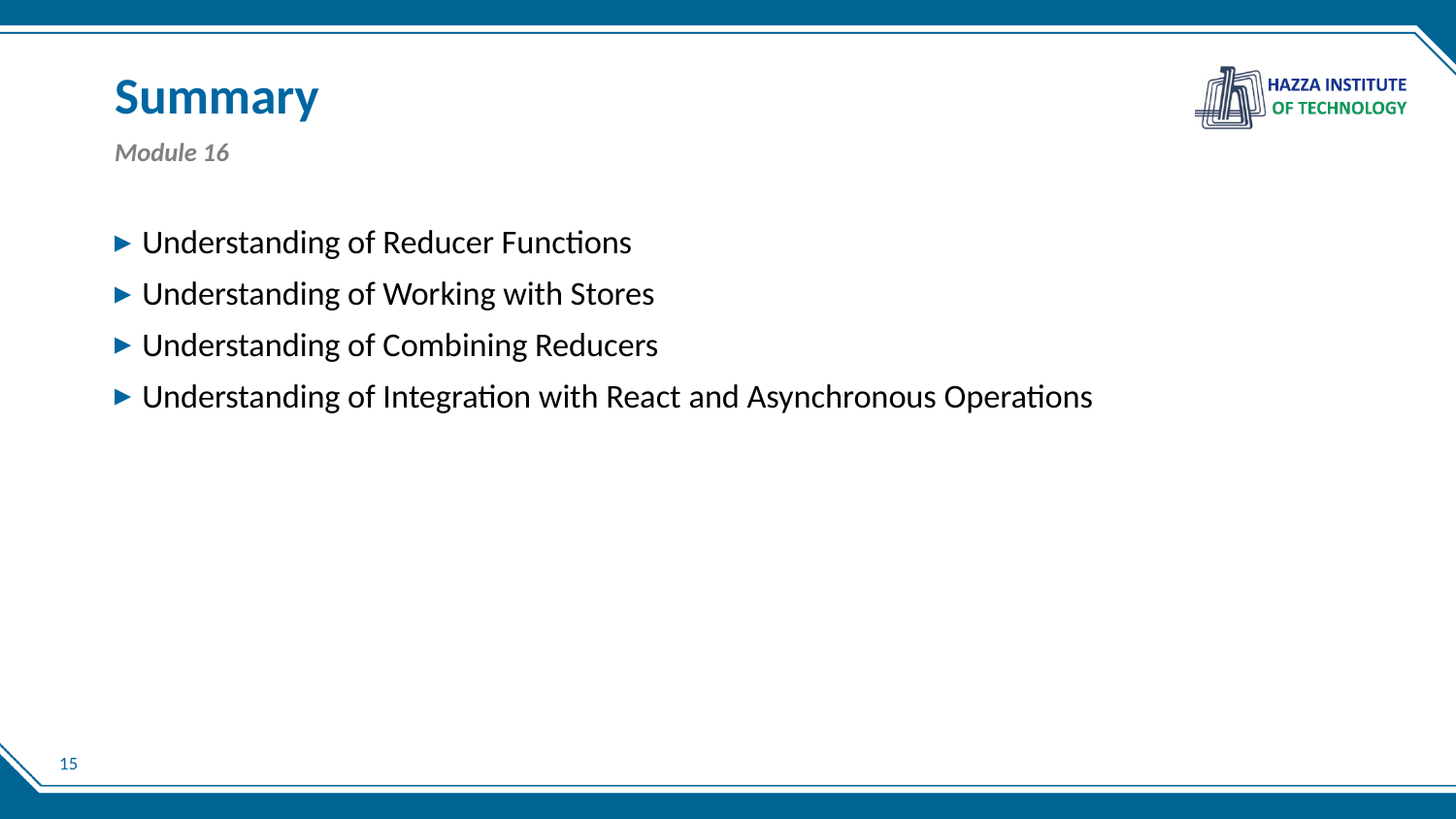

# Summary
Module 16
Understanding of Reducer Functions
Understanding of Working with Stores
Understanding of Combining Reducers
Understanding of Integration with React and Asynchronous Operations
15